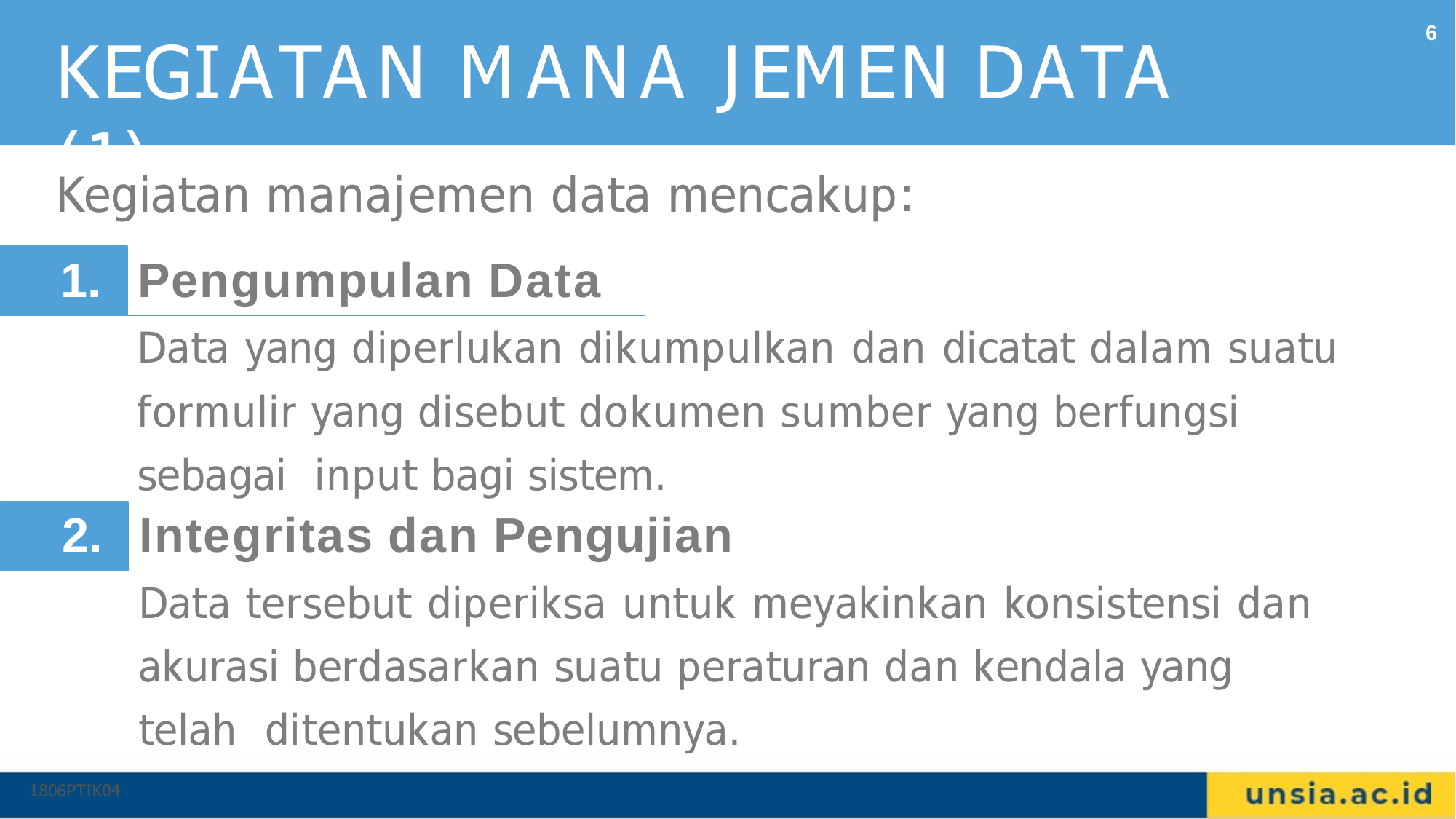

6
# KEGIATAN MANA JEMEN DATA (1)
Kegiatan manajemen data mencakup:
Pengumpulan Data
Data yang diperlukan dikumpulkan dan dicatat dalam suatu  formulir yang disebut dokumen sumber yang berfungsi sebagai  input bagi sistem.
Integritas dan Pengujian
Data tersebut diperiksa untuk meyakinkan konsistensi dan  akurasi berdasarkan suatu peraturan dan kendala yang telah  ditentukan sebelumnya.

1806PTIK04